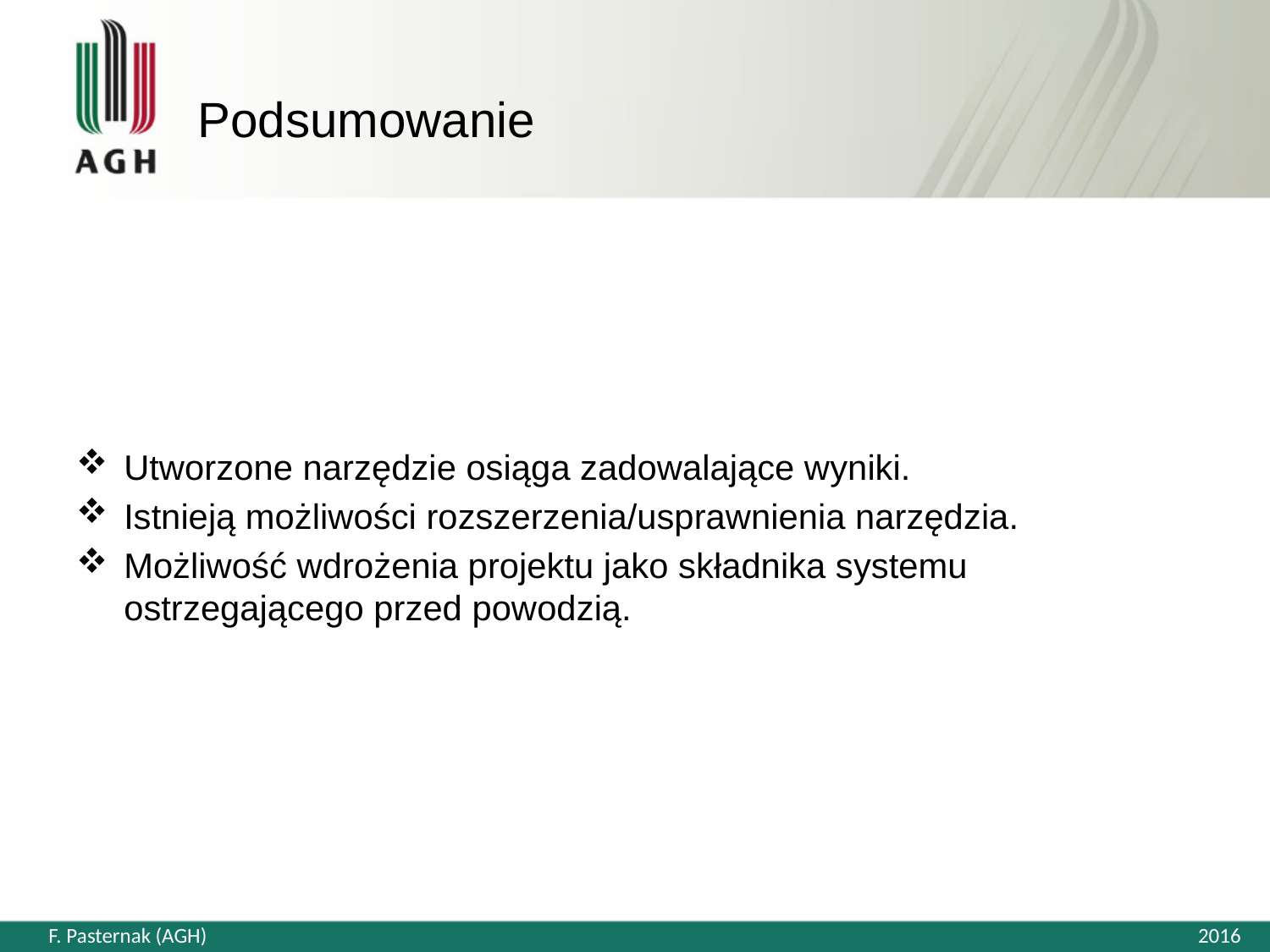

# Podsumowanie
Utworzone narzędzie osiąga zadowalające wyniki.
Istnieją możliwości rozszerzenia/usprawnienia narzędzia.
Możliwość wdrożenia projektu jako składnika systemu ostrzegającego przed powodzią.
F. Pasternak (AGH)
2016